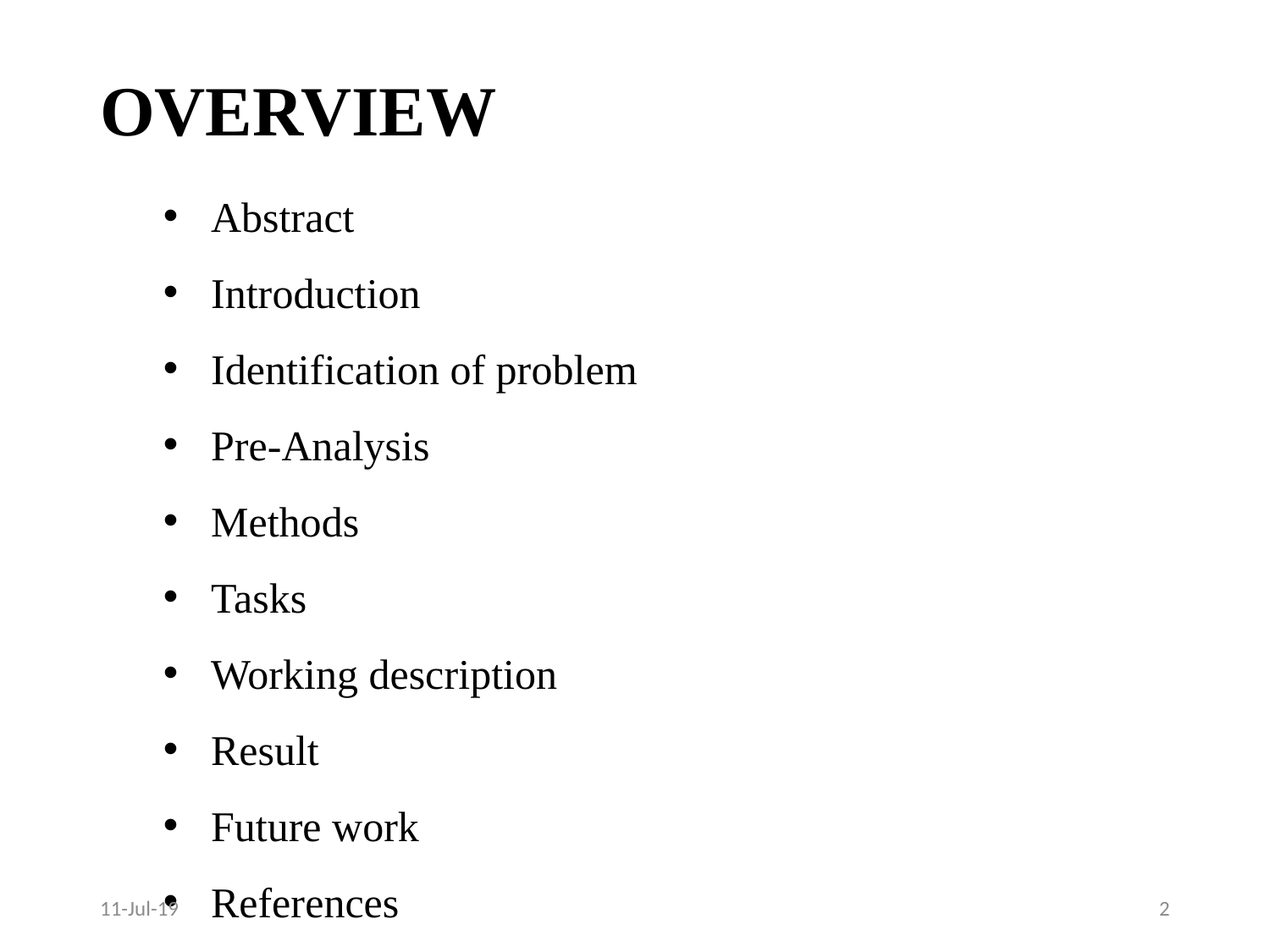

# OVERVIEW
Abstract
Introduction
Identification of problem
Pre-Analysis
Methods
Tasks
Working description
Result
Future work
References
11-Jul-19
2